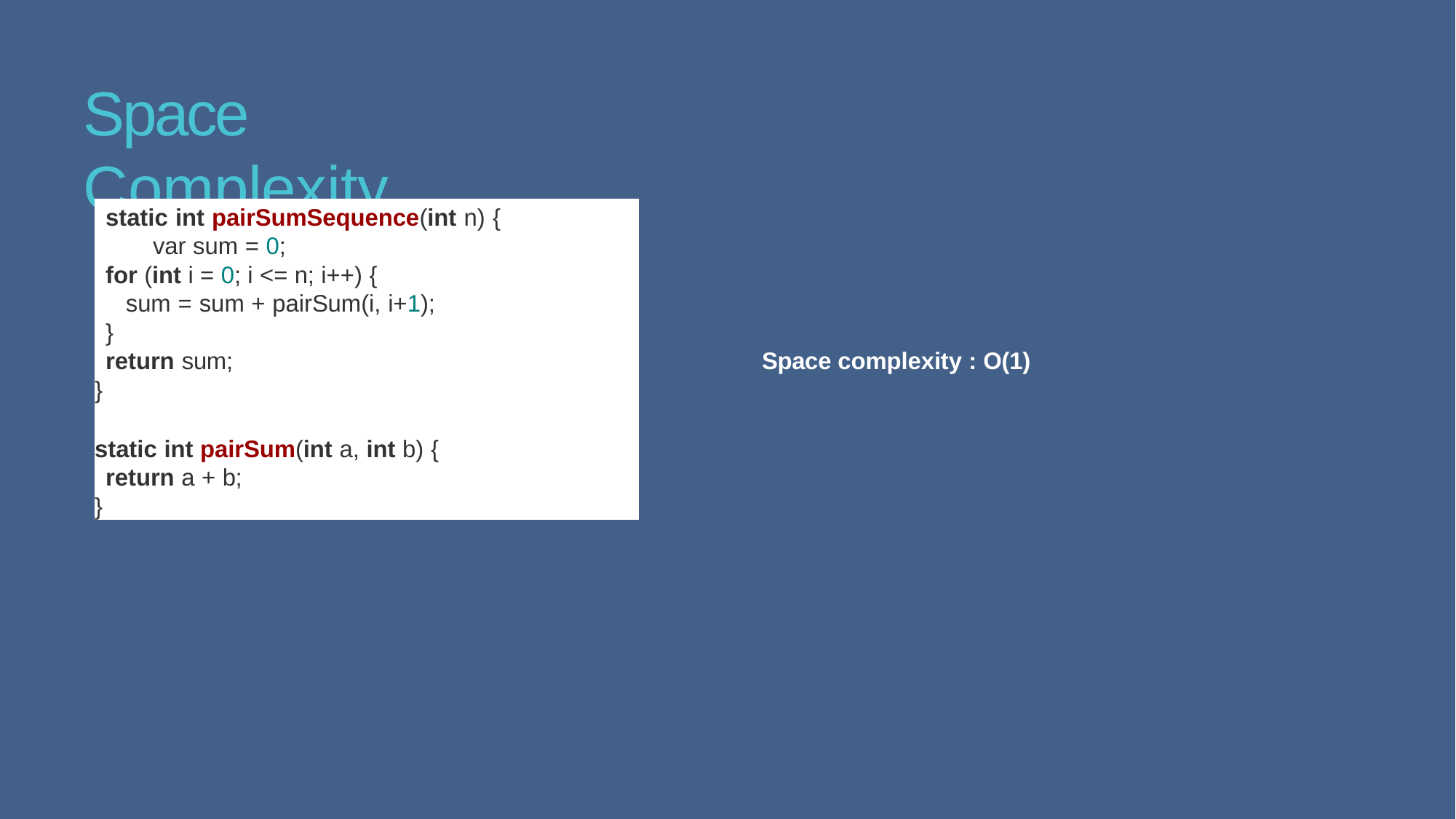

# Space Complexity
static int pairSumSequence(int n) { var sum = 0;
for (int i = 0; i <= n; i++) {
sum = sum + pairSum(i, i+1);
}
return sum;
}

static int pairSum(int a, int b) {
return a + b;
}
Space complexity : O(1)